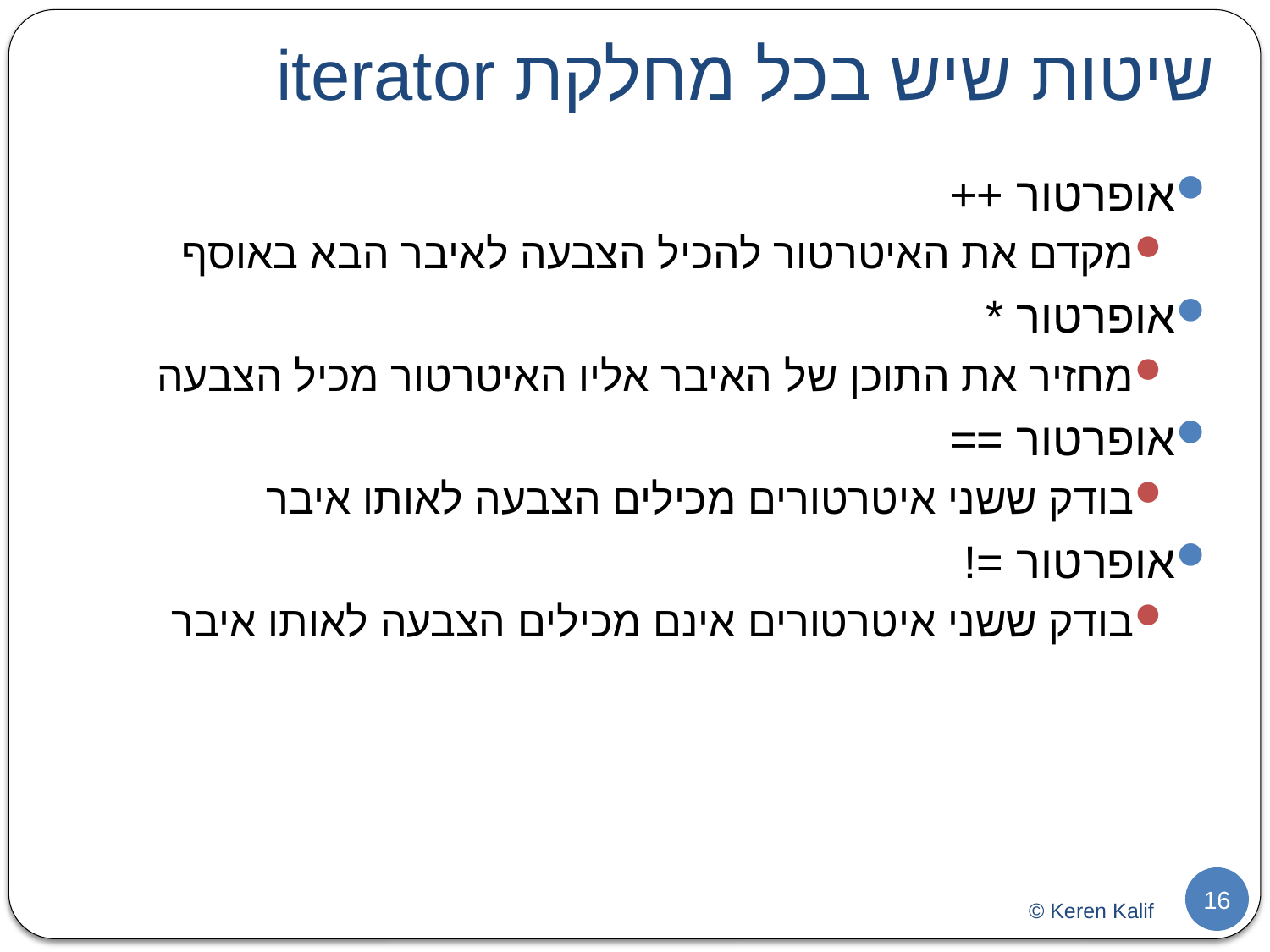

# שיטות שיש בכל מחלקת iterator
אופרטור ++
מקדם את האיטרטור להכיל הצבעה לאיבר הבא באוסף
אופרטור *
מחזיר את התוכן של האיבר אליו האיטרטור מכיל הצבעה
אופרטור ==
בודק ששני איטרטורים מכילים הצבעה לאותו איבר
אופרטור =!
בודק ששני איטרטורים אינם מכילים הצבעה לאותו איבר

16
© Keren Kalif